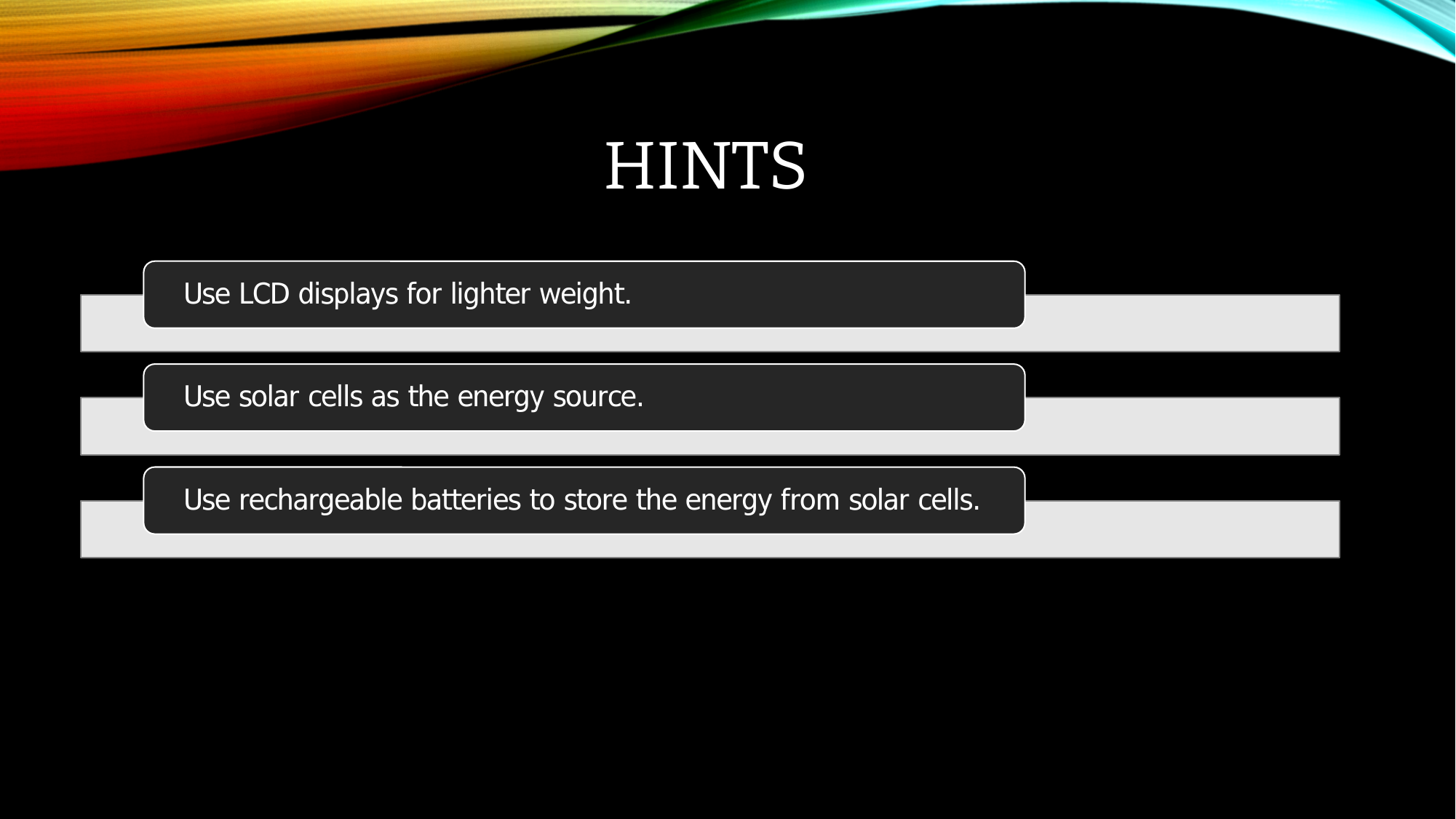

# Hints
Use LCD displays for lighter weight.
Use solar cells as the energy source.
Use rechargeable batteries to store the energy from solar cells.